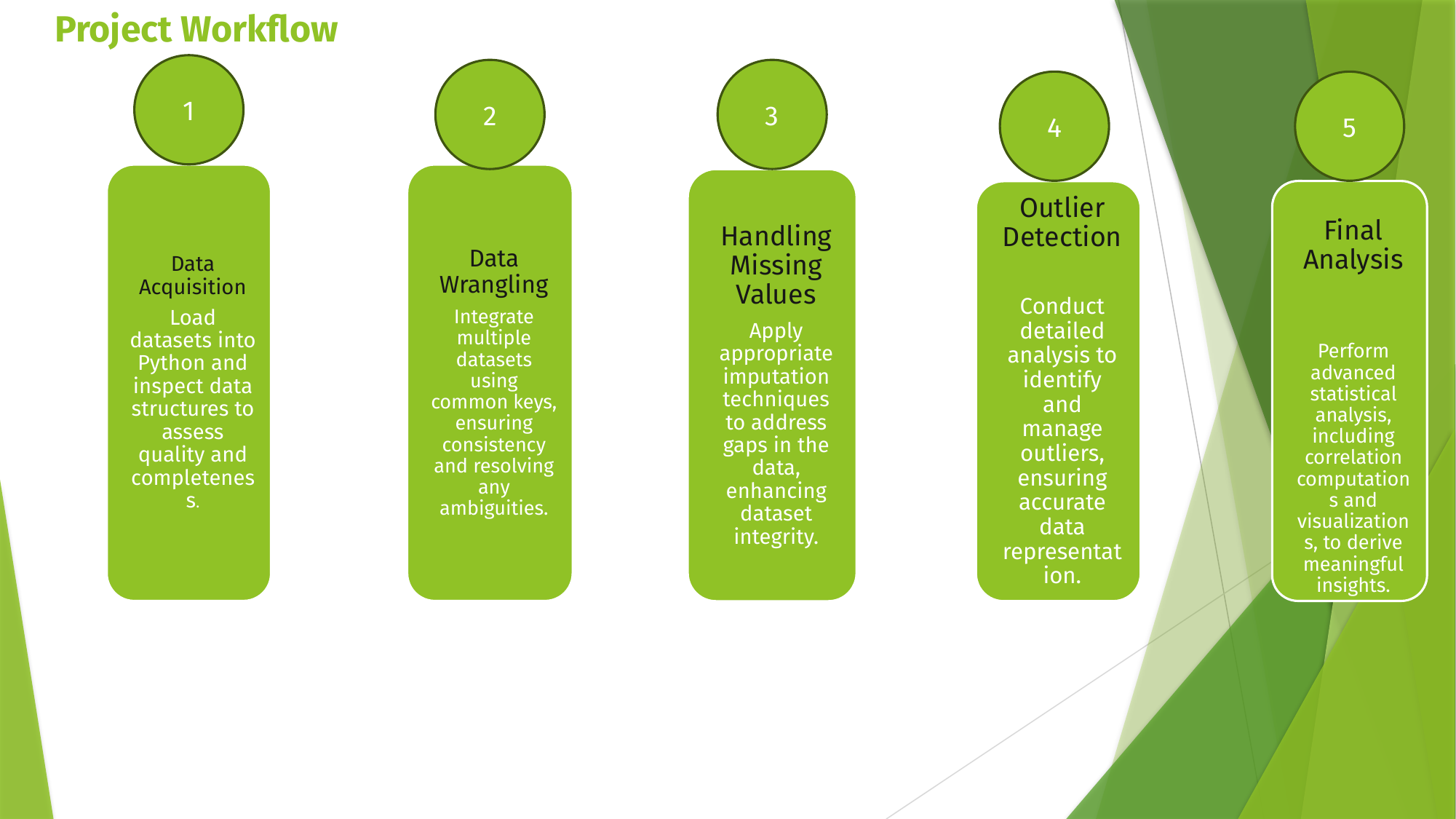

Project Workflow
1
2
3
4
5
Data Acquisition
Load datasets into Python and inspect data structures to assess quality and completeness.
Data Wrangling
Integrate multiple datasets using common keys, ensuring consistency and resolving any ambiguities.
Handling Missing Values
Apply appropriate imputation techniques to address gaps in the data, enhancing dataset integrity.
Outlier Detection

Conduct detailed analysis to identify and manage outliers, ensuring accurate data representation.

Final Analysis

Perform advanced statistical analysis, including correlation computations and visualizations, to derive meaningful insights.